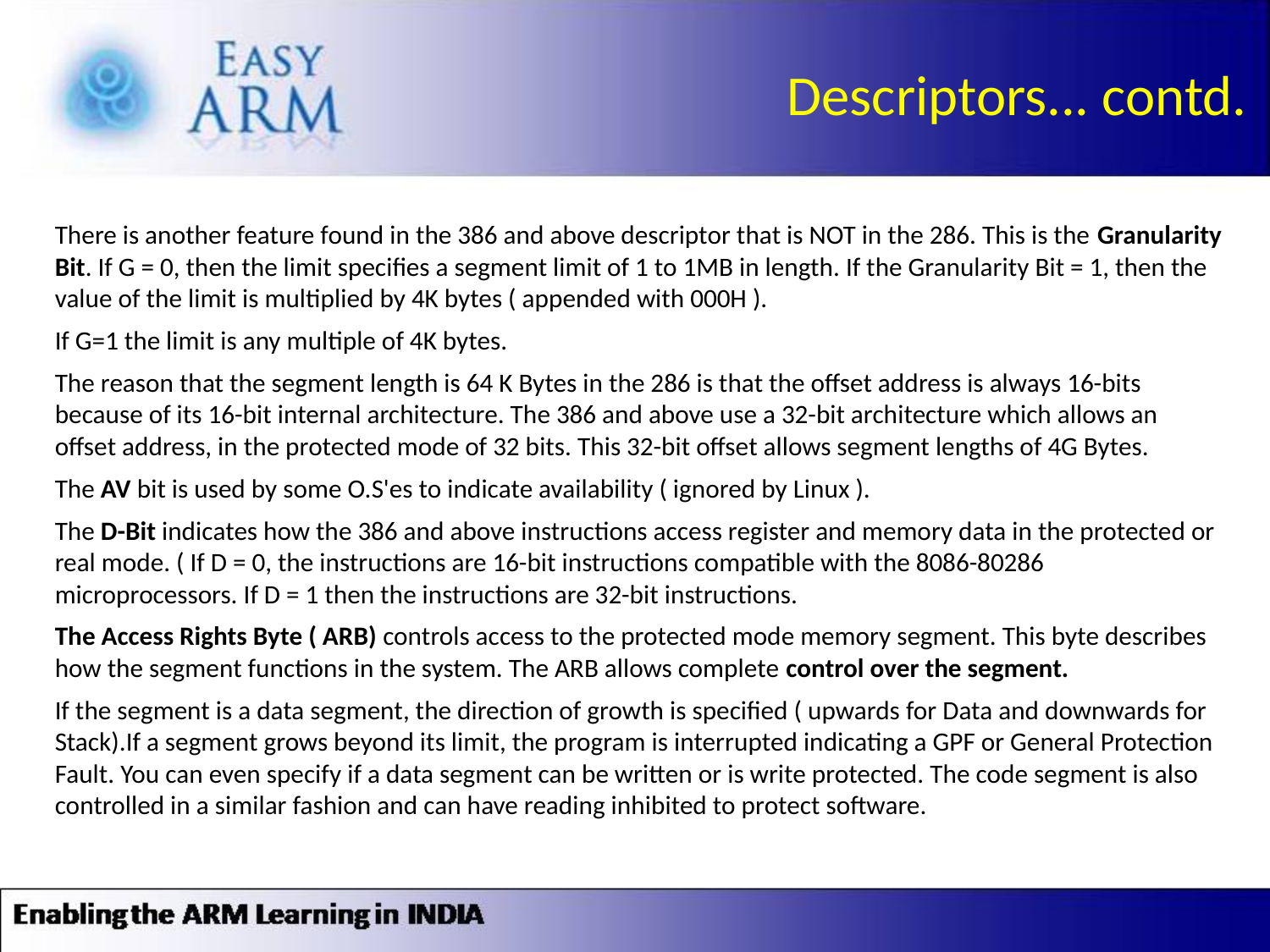

Descriptors... contd.
There is another feature found in the 386 and above descriptor that is NOT in the 286. This is the Granularity Bit. If G = 0, then the limit specifies a segment limit of 1 to 1MB in length. If the Granularity Bit = 1, then the value of the limit is multiplied by 4K bytes ( appended with 000H ).
If G=1 the limit is any multiple of 4K bytes.
The reason that the segment length is 64 K Bytes in the 286 is that the offset address is always 16-bits because of its 16-bit internal architecture. The 386 and above use a 32-bit architecture which allows an offset address, in the protected mode of 32 bits. This 32-bit offset allows segment lengths of 4G Bytes.
The AV bit is used by some O.S'es to indicate availability ( ignored by Linux ).
The D-Bit indicates how the 386 and above instructions access register and memory data in the protected or real mode. ( If D = 0, the instructions are 16-bit instructions compatible with the 8086-80286 microprocessors. If D = 1 then the instructions are 32-bit instructions.
The Access Rights Byte ( ARB) controls access to the protected mode memory segment. This byte describes how the segment functions in the system. The ARB allows complete control over the segment.
If the segment is a data segment, the direction of growth is specified ( upwards for Data and downwards for Stack).If a segment grows beyond its limit, the program is interrupted indicating a GPF or General Protection Fault. You can even specify if a data segment can be written or is write protected. The code segment is also controlled in a similar fashion and can have reading inhibited to protect software.